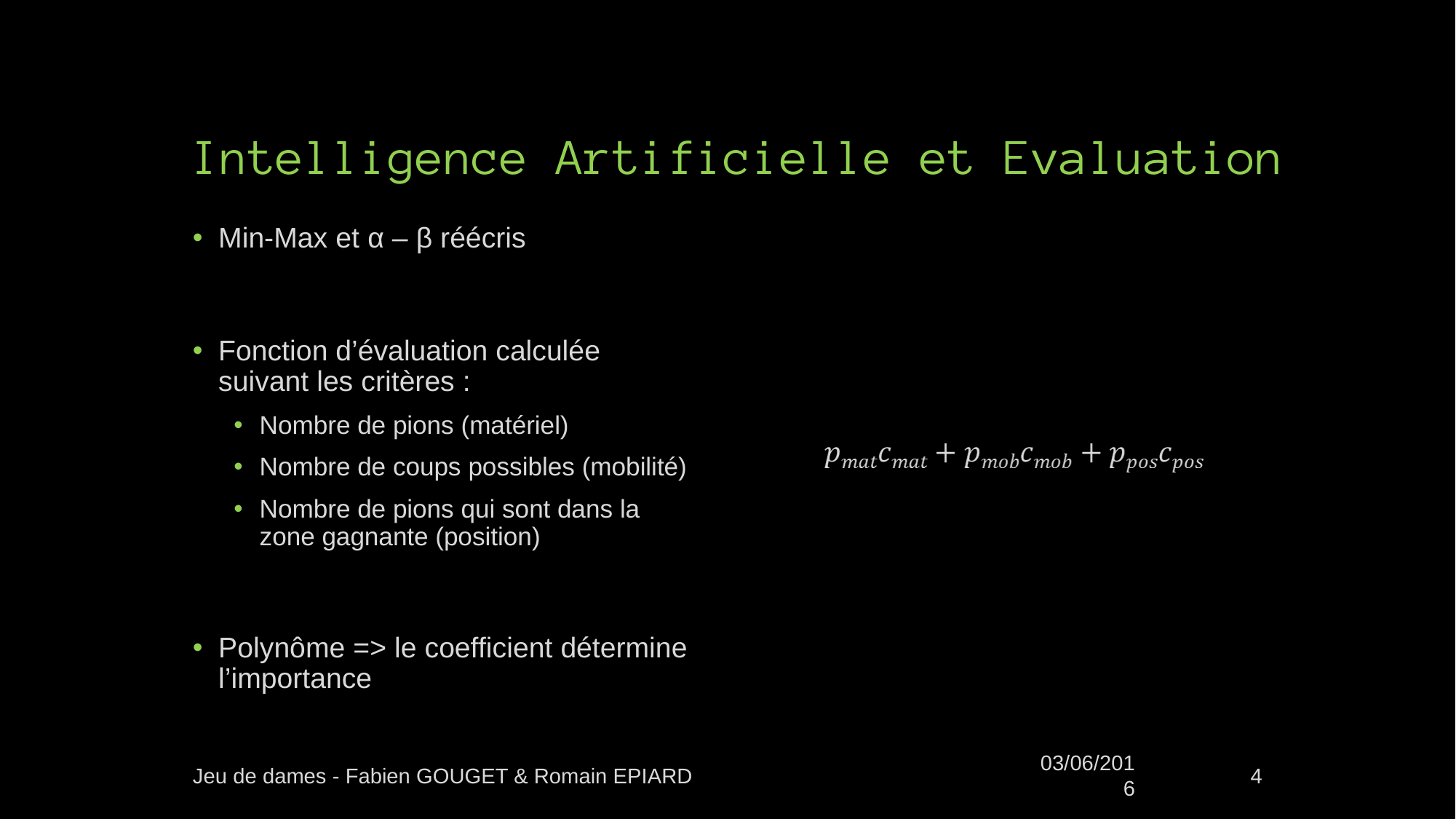

# Intelligence Artificielle et Evaluation
Min-Max et α – β réécris

Fonction d’évaluation calculée suivant les critères :
Nombre de pions (matériel)
Nombre de coups possibles (mobilité)
Nombre de pions qui sont dans la zone gagnante (position)

Polynôme => le coefficient détermine l’importance

Jeu de dames - Fabien GOUGET & Romain EPIARD
03/06/2016
4